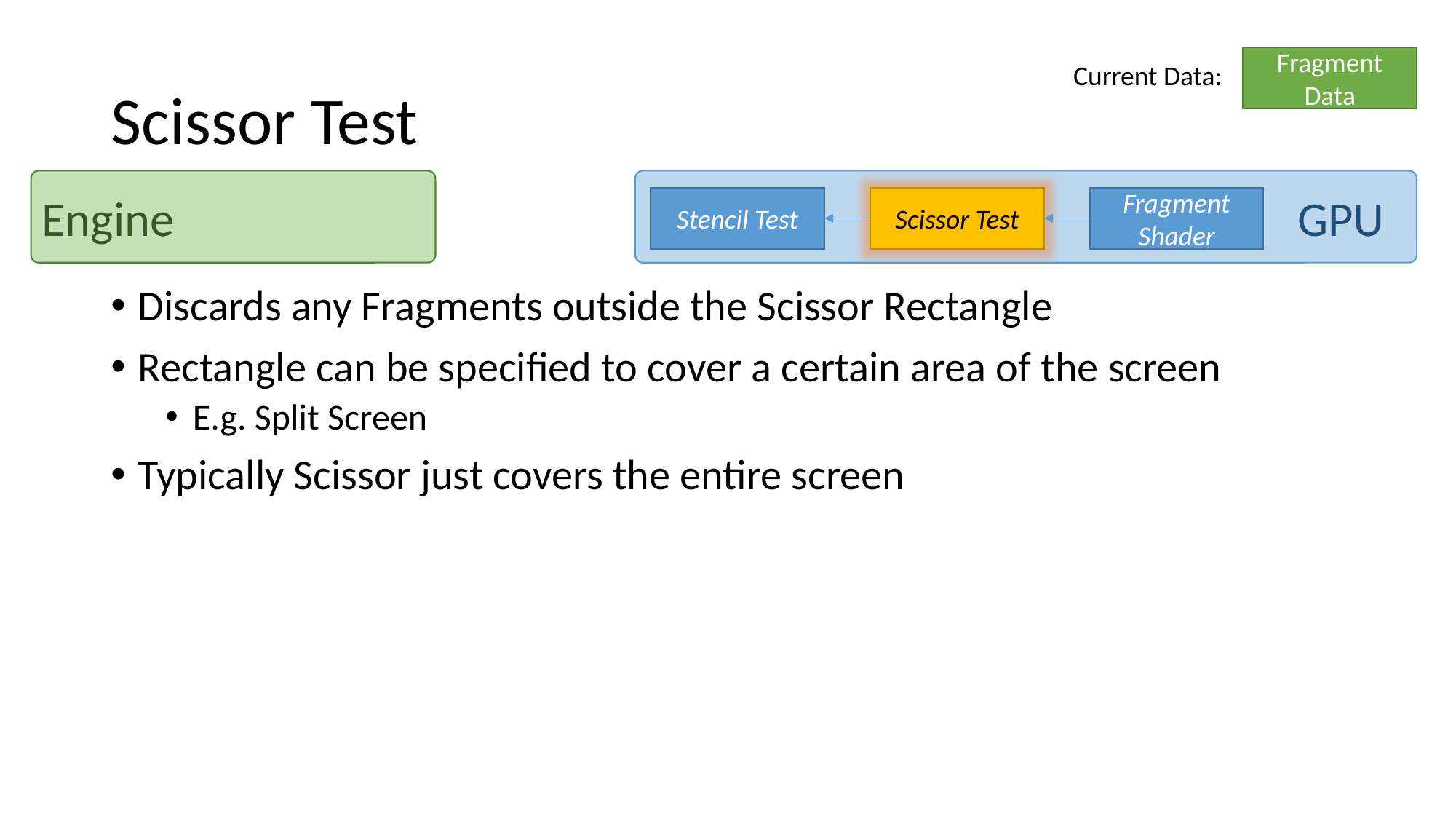

# Scissor Test
Fragment Data
Current Data:

Engine
GPU
Stencil Test
Scissor Test
Fragment Shader
Discards any Fragments outside the Scissor Rectangle
Rectangle can be specified to cover a certain area of the screen
E.g. Split Screen
Typically Scissor just covers the entire screen